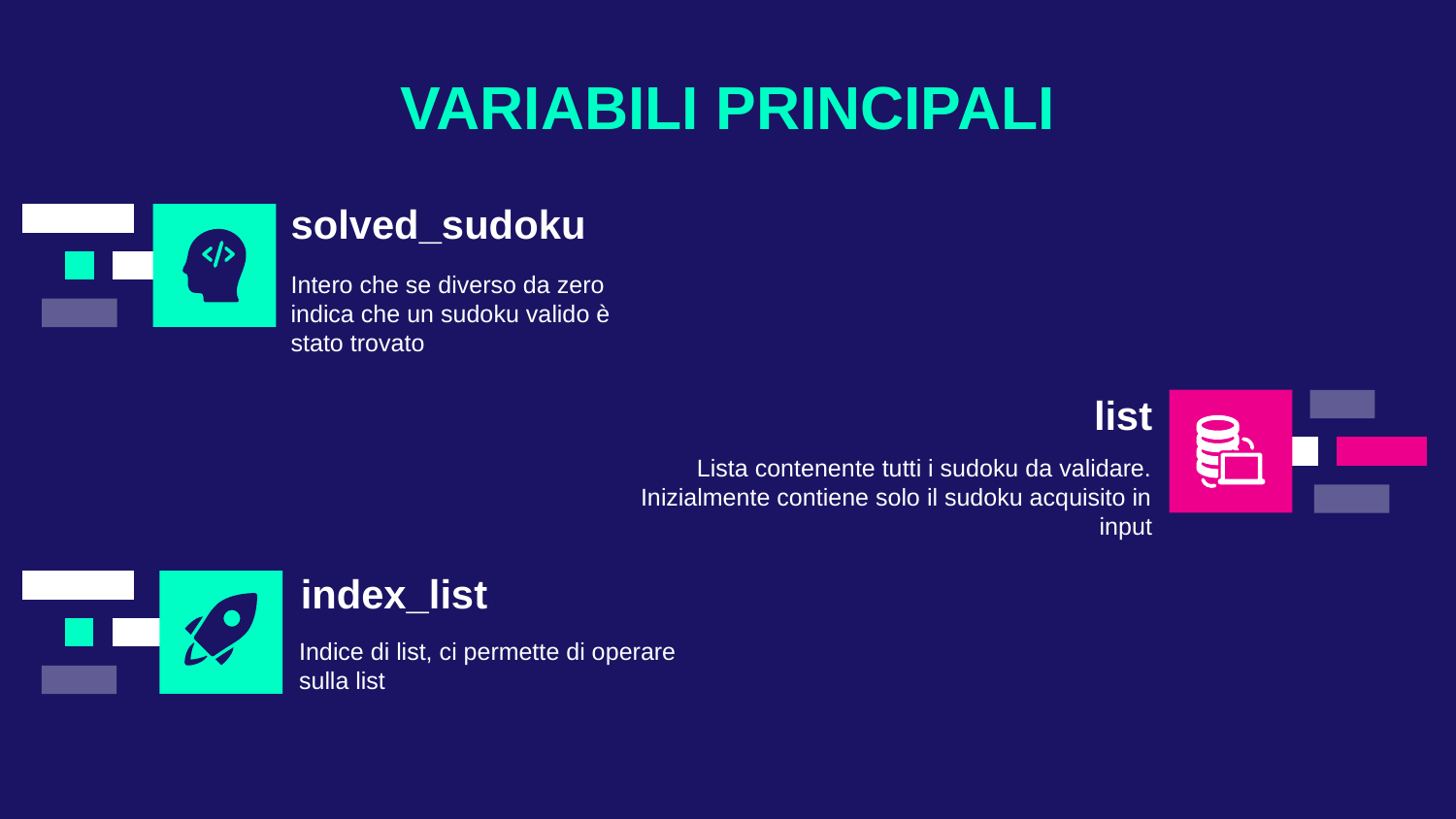

VARIABILI PRINCIPALI
# solved_sudoku

Intero che se diverso da zero indica che un sudoku valido è stato trovato

list

Lista contenente tutti i sudoku da validare. Inizialmente contiene solo il sudoku acquisito in input

index_list

Indice di list, ci permette di operare sulla list